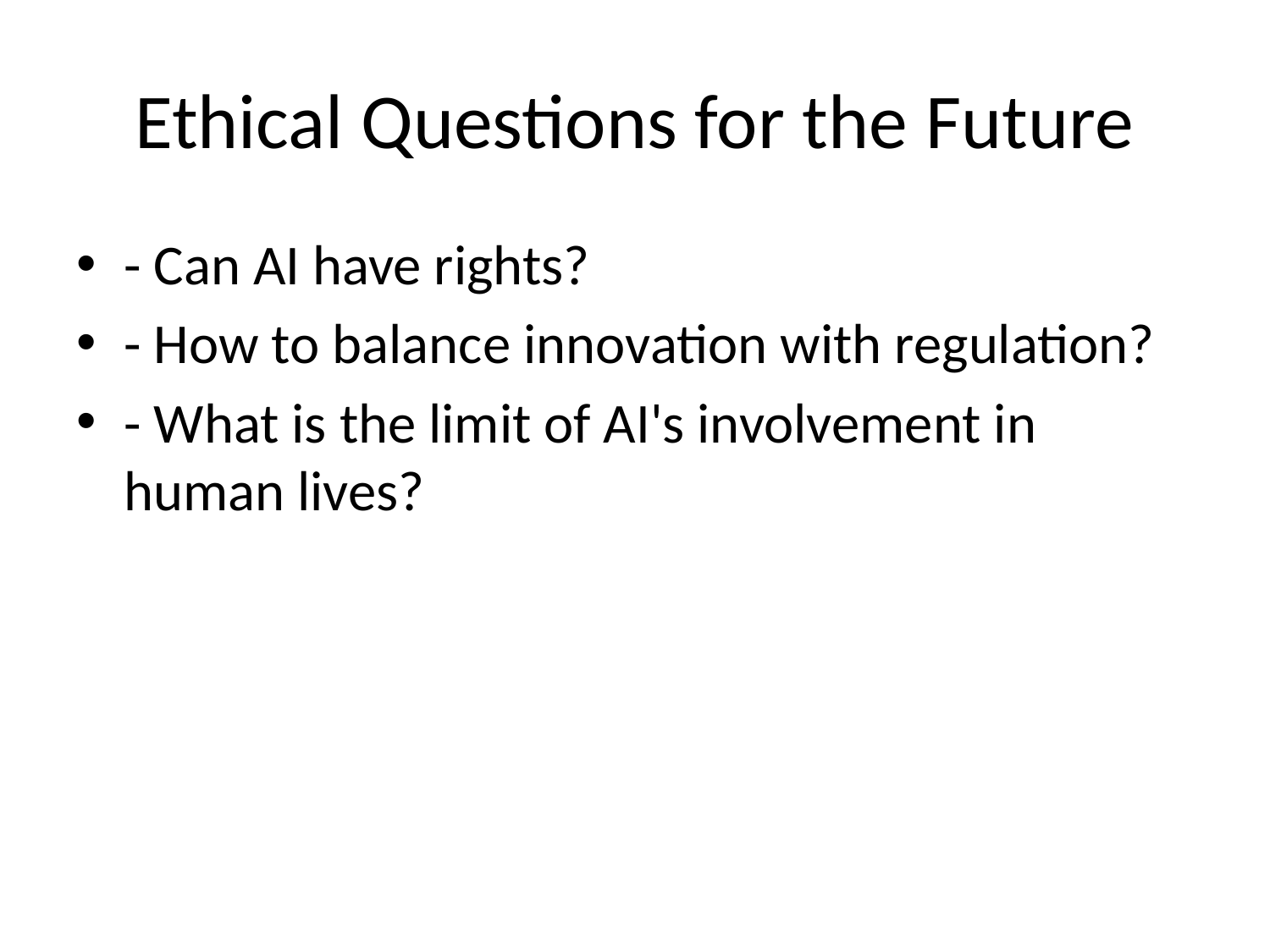

# Ethical Questions for the Future
- Can AI have rights?
- How to balance innovation with regulation?
- What is the limit of AI's involvement in human lives?